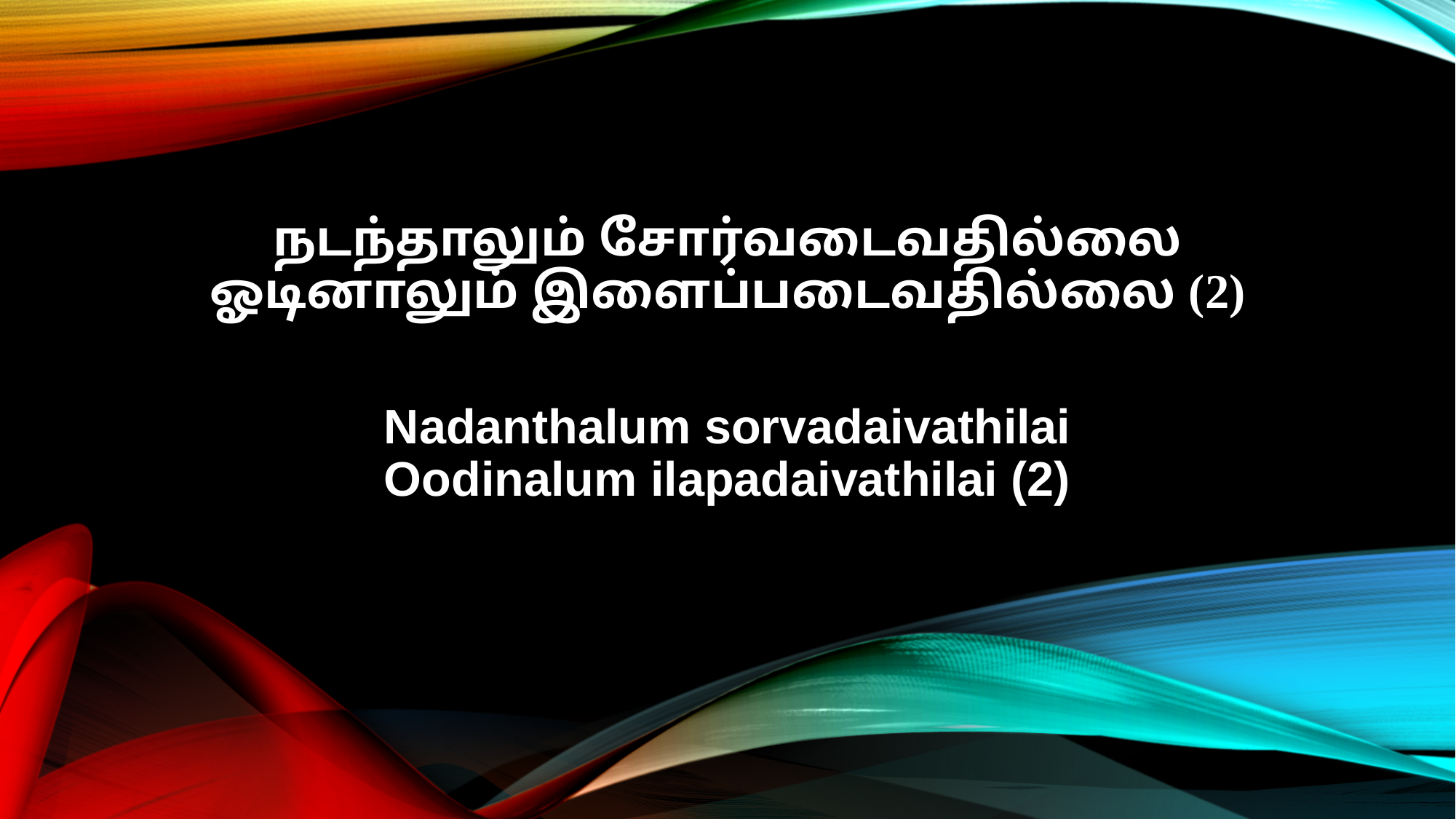

நடந்தாலும் சோர்வடைவதில்லை
ஓடினாலும் இளைப்படைவதில்லை (2)

Nadanthalum sorvadaivathilai
Oodinalum ilapadaivathilai (2)